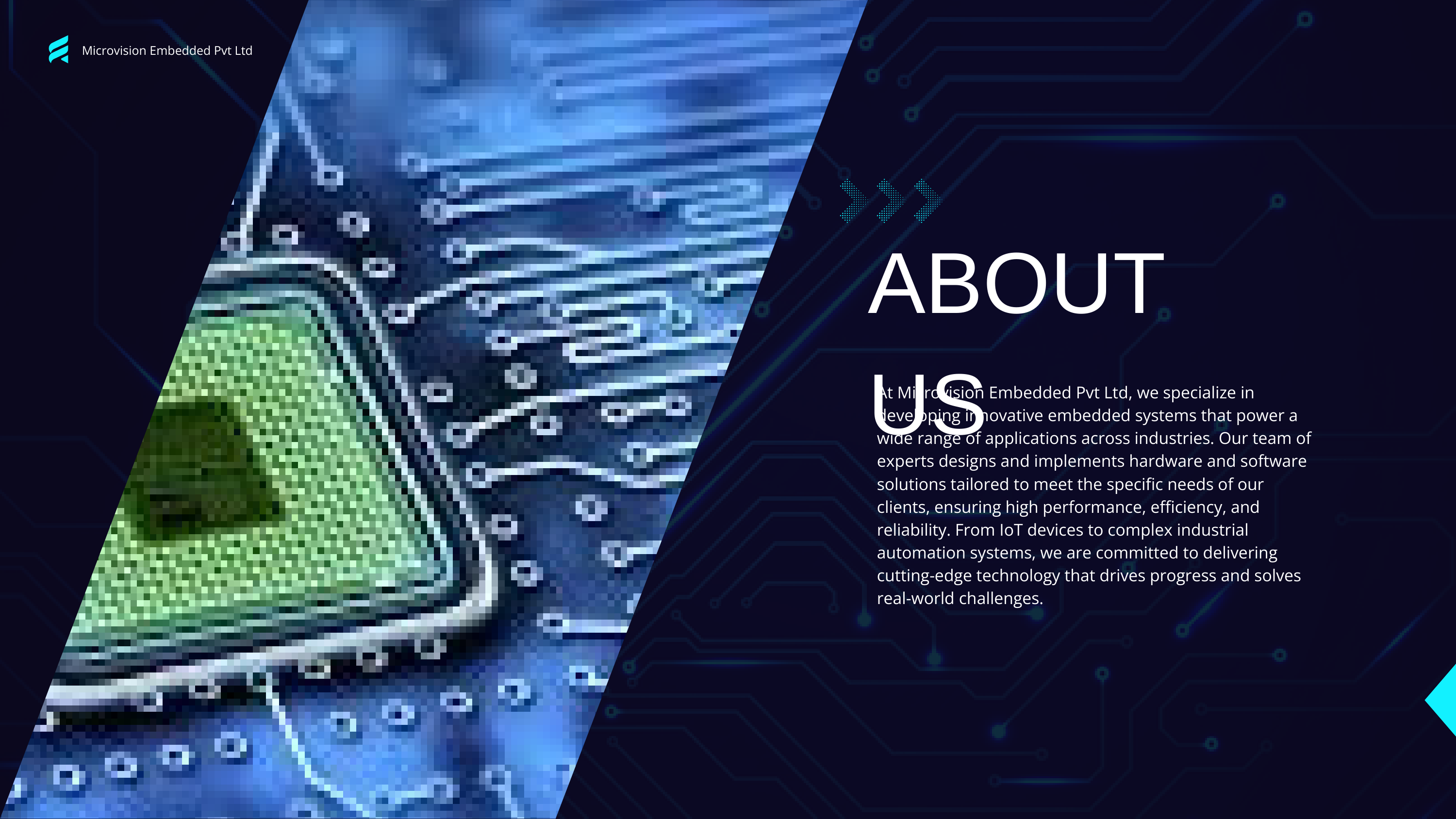

Microvision Embedded Pvt Ltd

ABOUT US
At Microvision Embedded Pvt Ltd, we specialize in developing innovative embedded systems that power a wide range of applications across industries. Our team of experts designs and implements hardware and software solutions tailored to meet the specific needs of our clients, ensuring high performance, efficiency, and reliability. From IoT devices to complex industrial automation systems, we are committed to delivering cutting-edge technology that drives progress and solves real-world challenges.